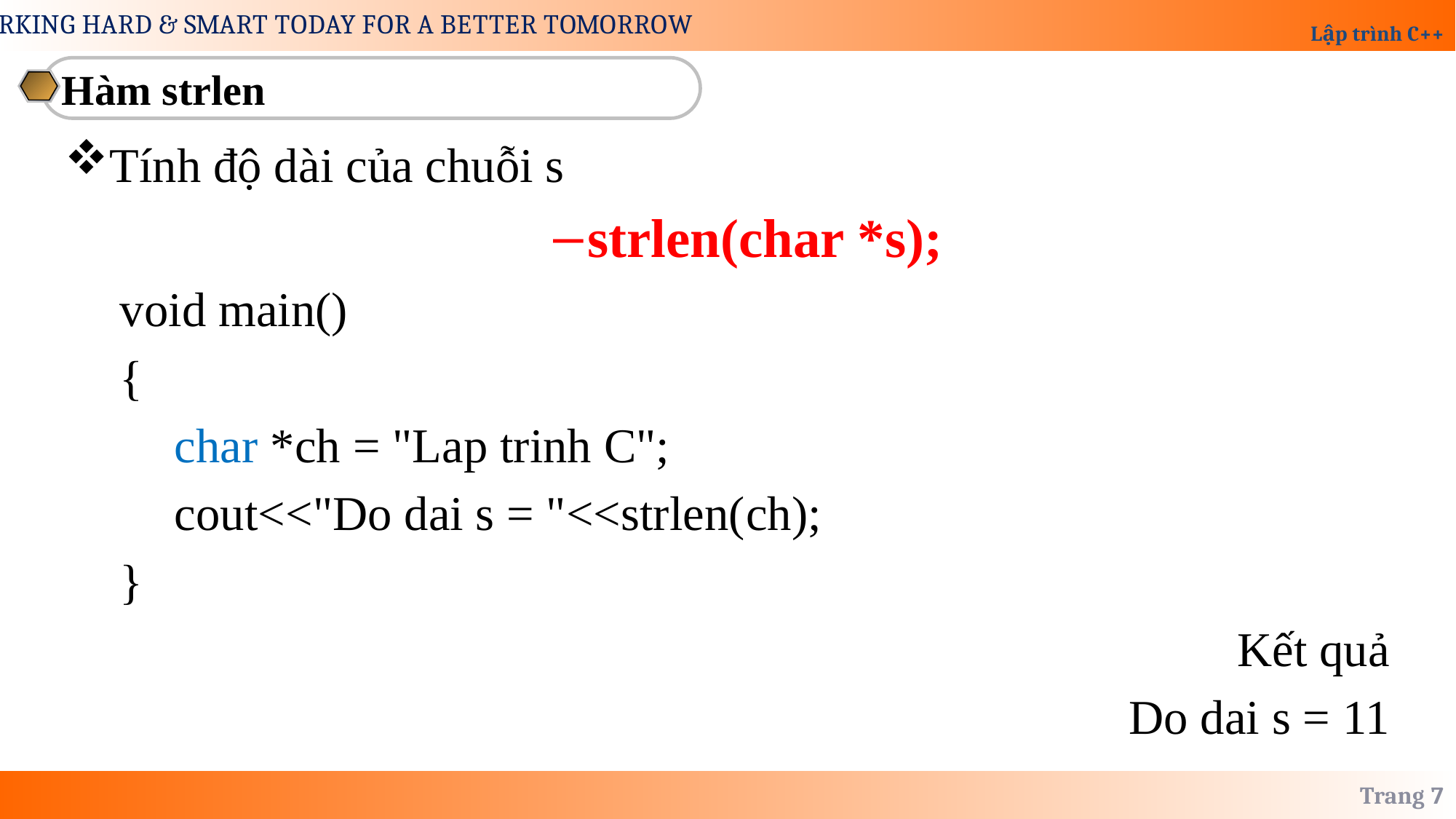

Hàm strlen

Tính độ dài của chuỗi s
strlen(char *s);
void main()
{
char *ch = "Lap trinh C";
cout<<"Do dai s = "<<strlen(ch);
}
Kết quả
Do dai s = 11

Trang 7